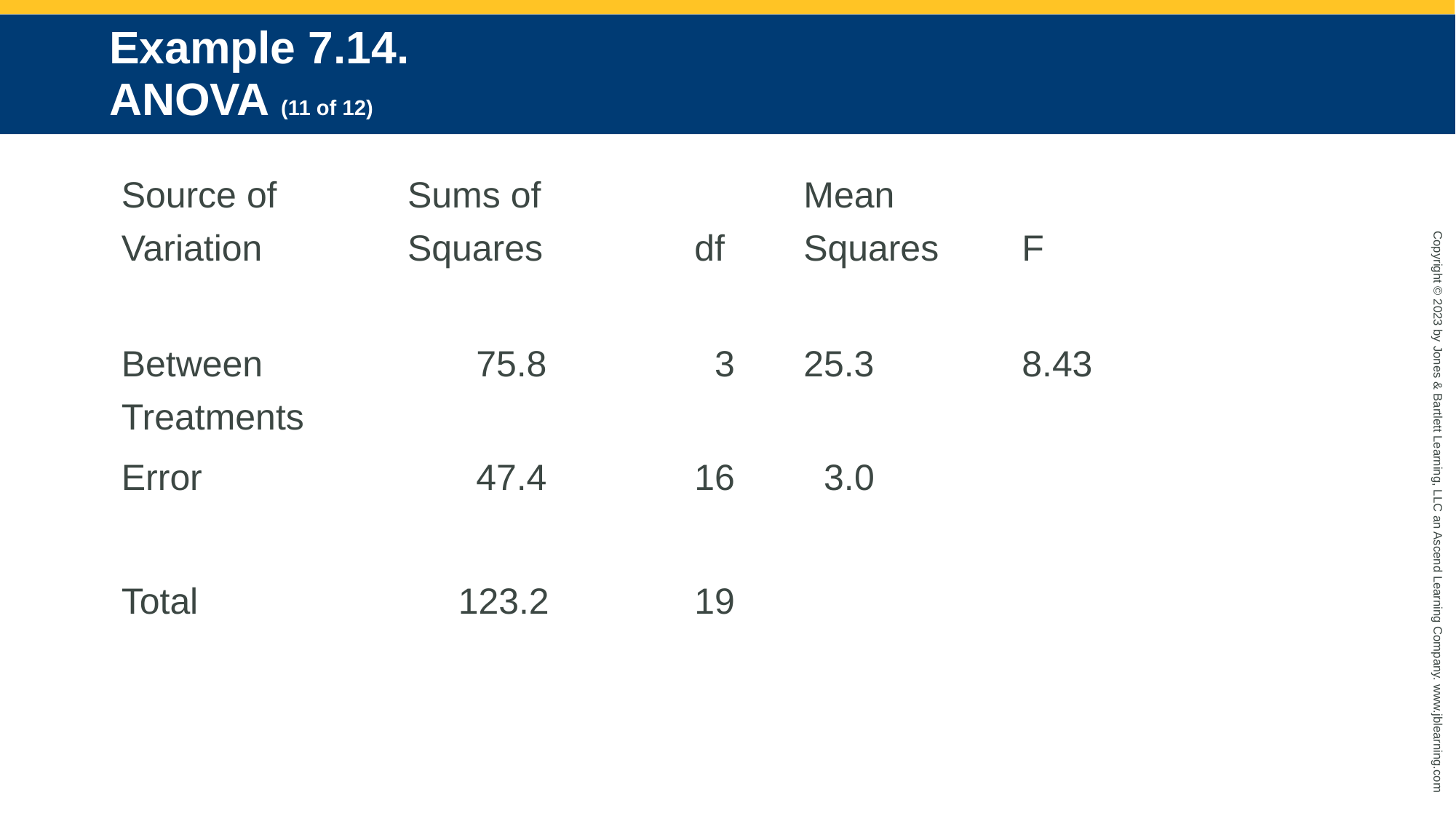

# Example 7.14. ANOVA (11 of 12)
Source of	    Sums of			Mean
Variation	    Squares		df	Squares	F

Between		75.8		  3	25.3		8.43
Treatments
Error			47.4		16	  3.0

Total		         123.2		19